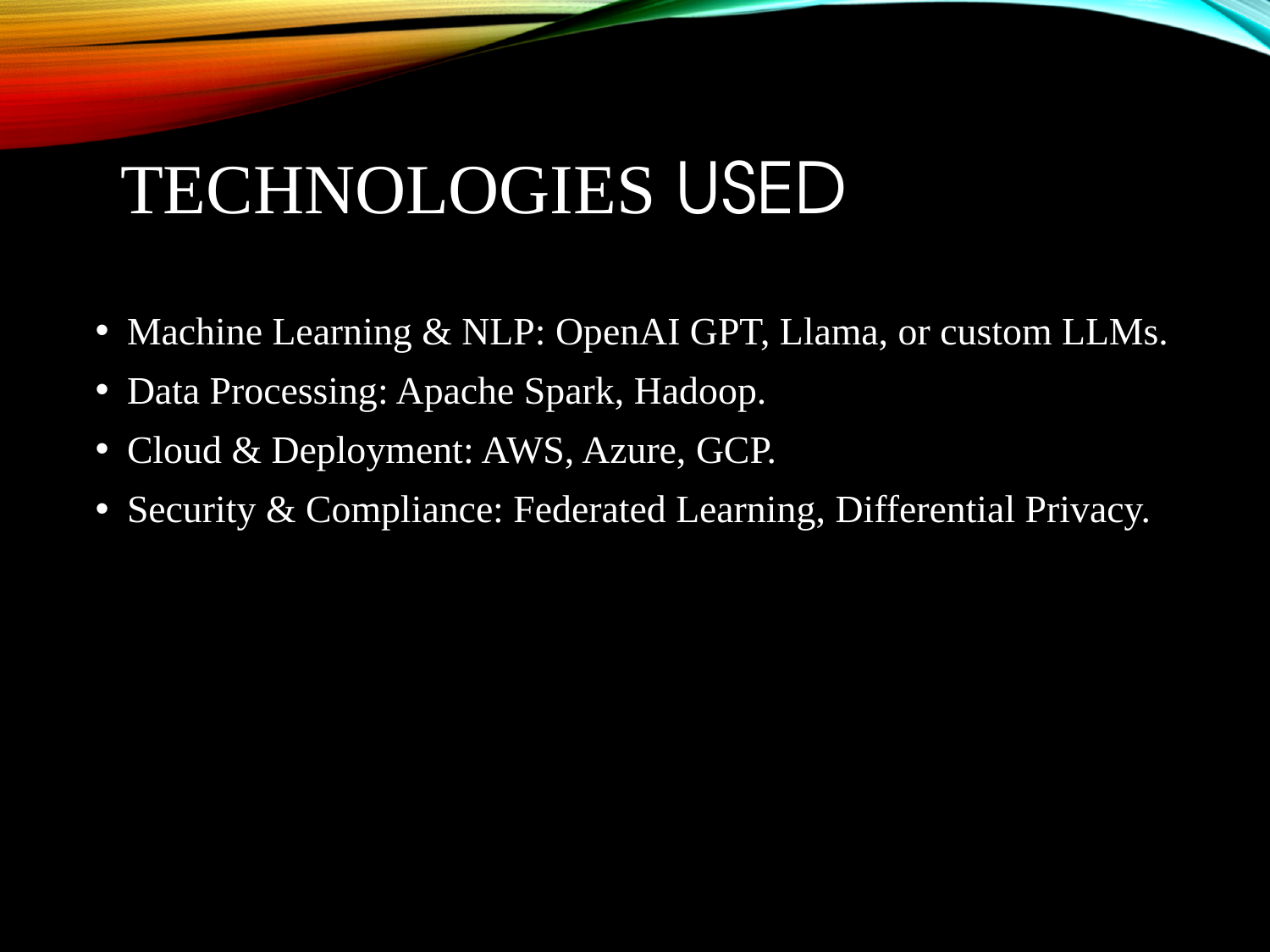

# Technologies Used
Machine Learning & NLP: OpenAI GPT, Llama, or custom LLMs.
Data Processing: Apache Spark, Hadoop.
Cloud & Deployment: AWS, Azure, GCP.
Security & Compliance: Federated Learning, Differential Privacy.